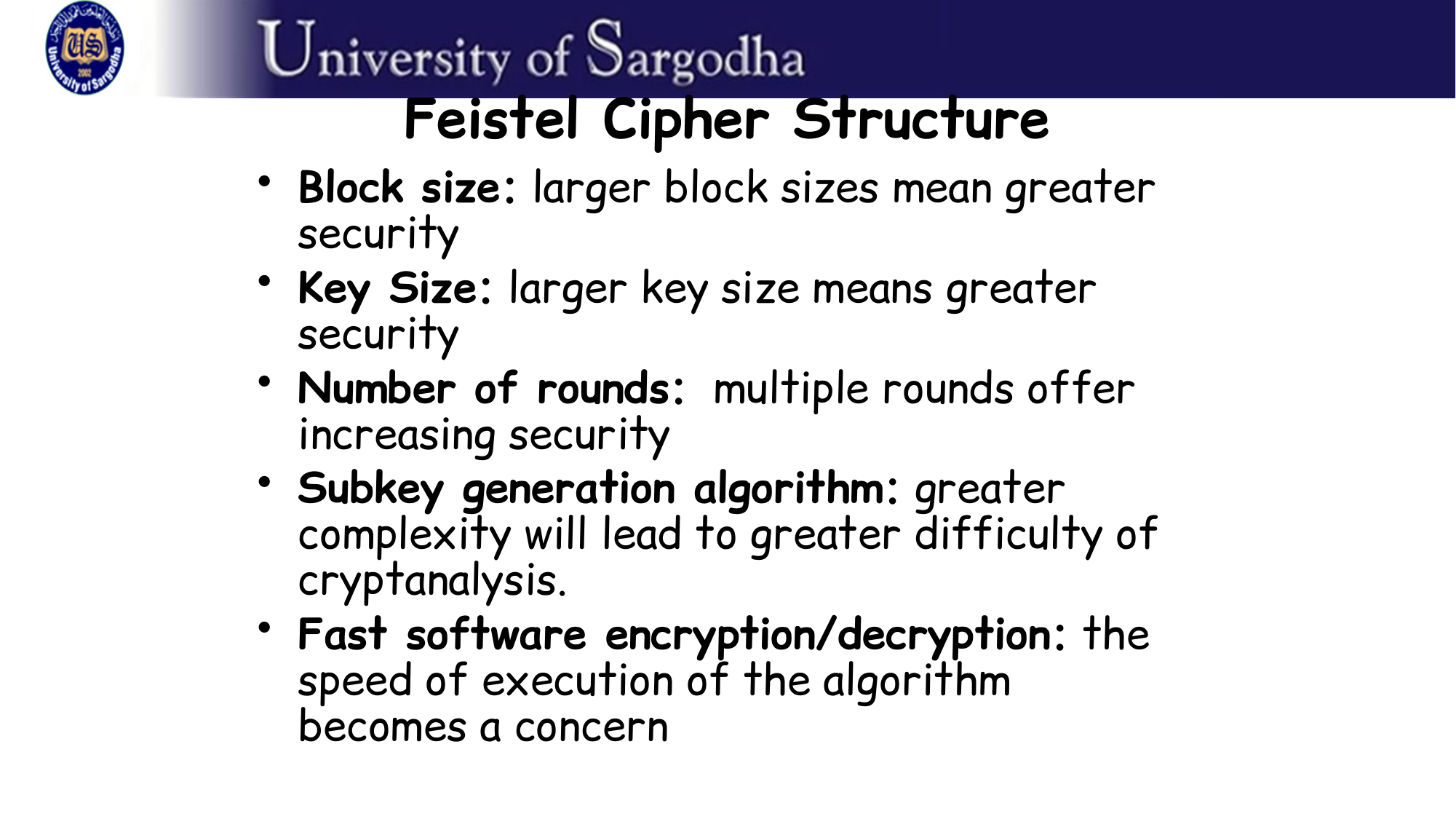

# Feistel Cipher Structure
Block size: larger block sizes mean greater security
Key Size: larger key size means greater security
Number of rounds:  multiple rounds offer increasing security
Subkey generation algorithm: greater complexity will lead to greater difficulty of cryptanalysis.
Fast software encryption/decryption: the speed of execution of the algorithm becomes a concern